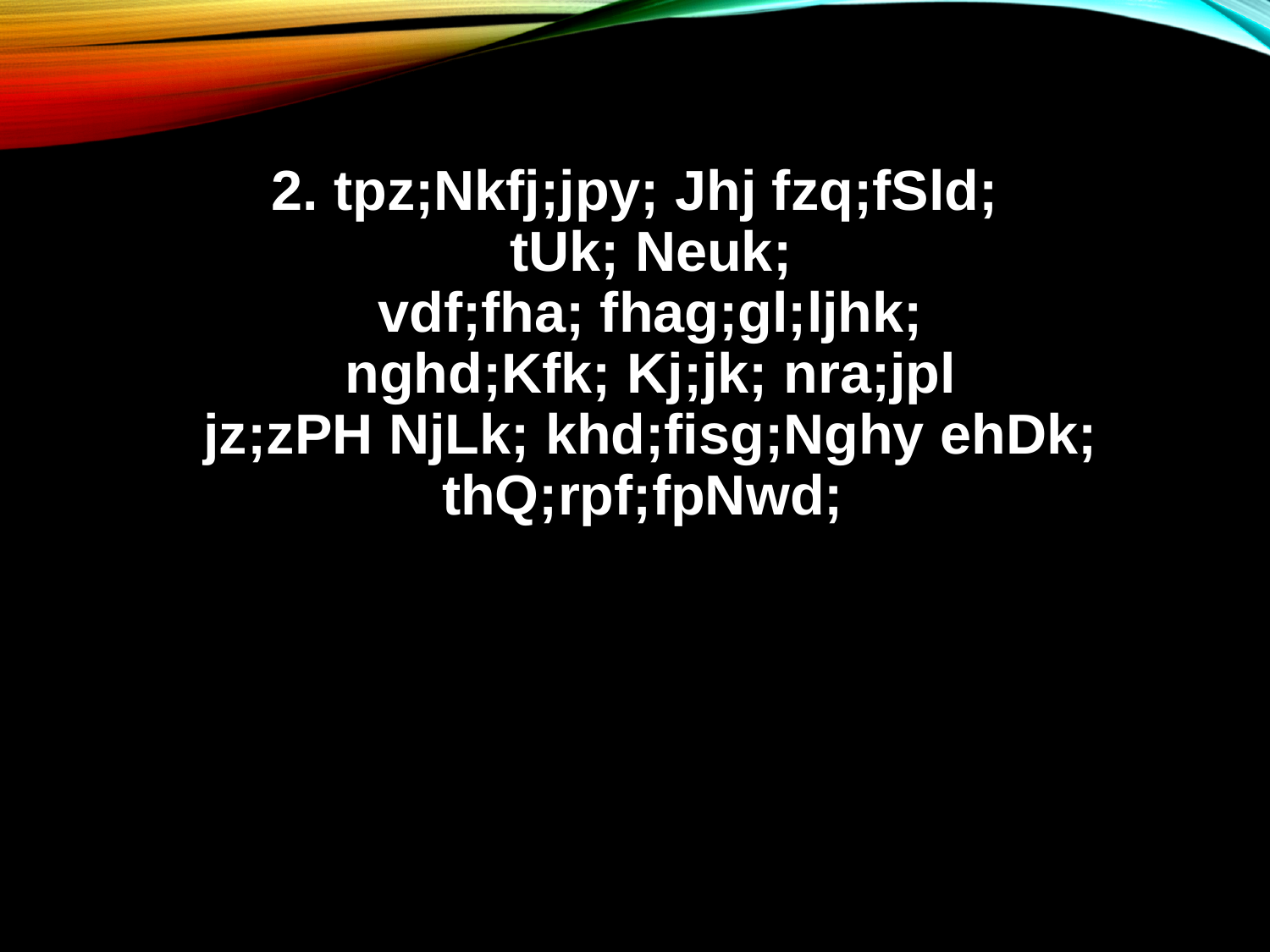

2. tpz;Nkfj;jpy; Jhj fzq;fSld;
tUk; Neuk;
vdf;fha; fhag;gl;ljhk;
nghd;Kfk; Kj;jk; nra;jpl
jz;zPH NjLk; khd;fisg;Nghy ehDk;
thQ;rpf;fpNwd;